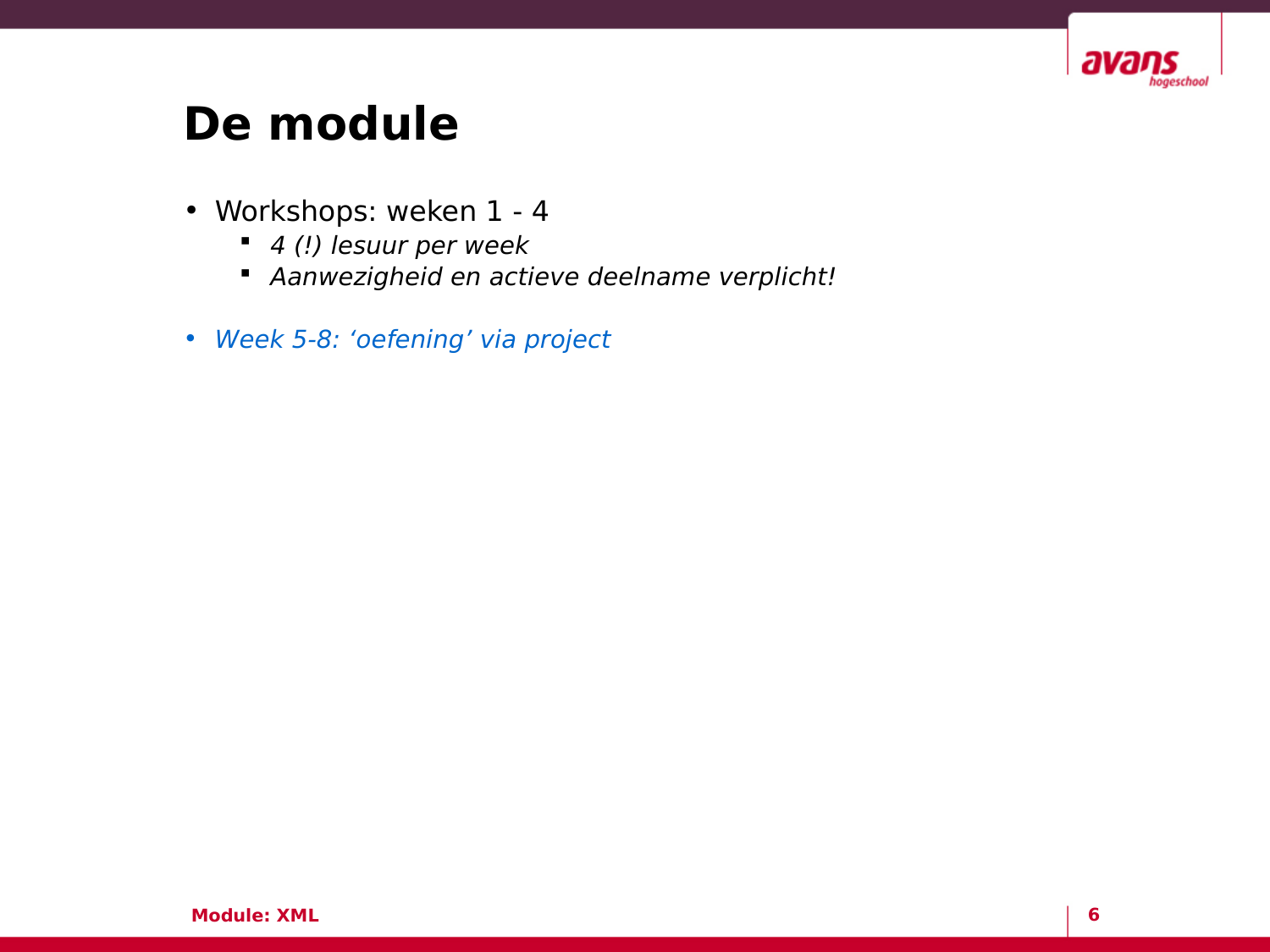

# De module
Workshops: weken 1 - 4
4 (!) lesuur per week
Aanwezigheid en actieve deelname verplicht!

Week 5-8: ‘oefening’ via project

6